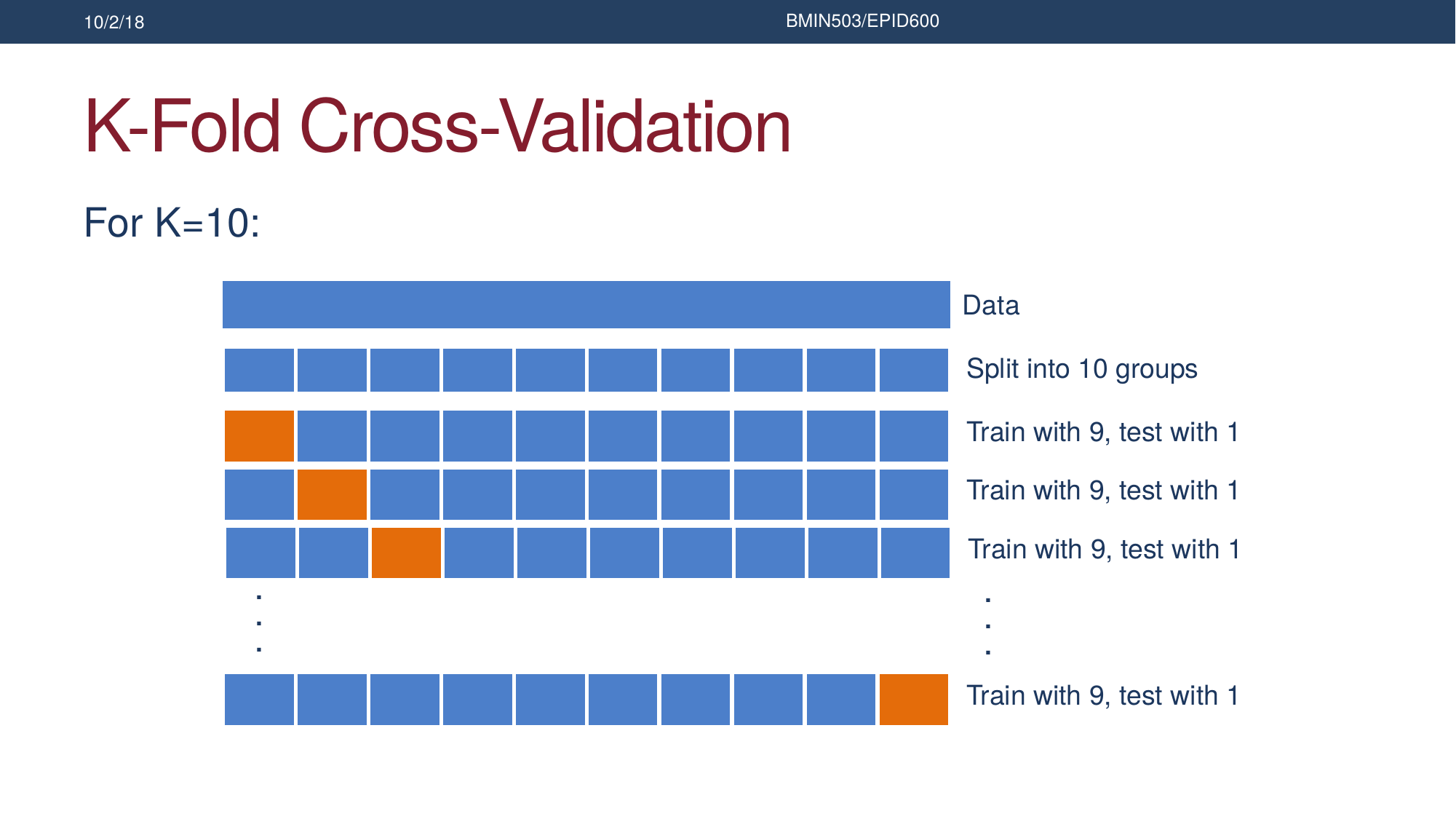

10/2/18
BMIN503/EPID600
# K-Fold Cross-Validation
For K=10:
|  |  |  |  |  |  |  |  |  |  |
| --- | --- | --- | --- | --- | --- | --- | --- | --- | --- |
Data
Split into 10 groups
|  |  |  |  |  |  |  |  |  |  |
| --- | --- | --- | --- | --- | --- | --- | --- | --- | --- |
|  |  |  |  |  |  |  |  |  |  |
| --- | --- | --- | --- | --- | --- | --- | --- | --- | --- |
Train with 9, test with 1
|  |  |  |  |  |  |  |  |  |  |
| --- | --- | --- | --- | --- | --- | --- | --- | --- | --- |
Train with 9, test with 1
|  |  |  |  |  |  |  |  |  |  |
| --- | --- | --- | --- | --- | --- | --- | --- | --- | --- |
Train with 9, test with 1
.
.
.
.
.
.
|  |  |  |  |  |  |  |  |  |  |
| --- | --- | --- | --- | --- | --- | --- | --- | --- | --- |
Train with 9, test with 1